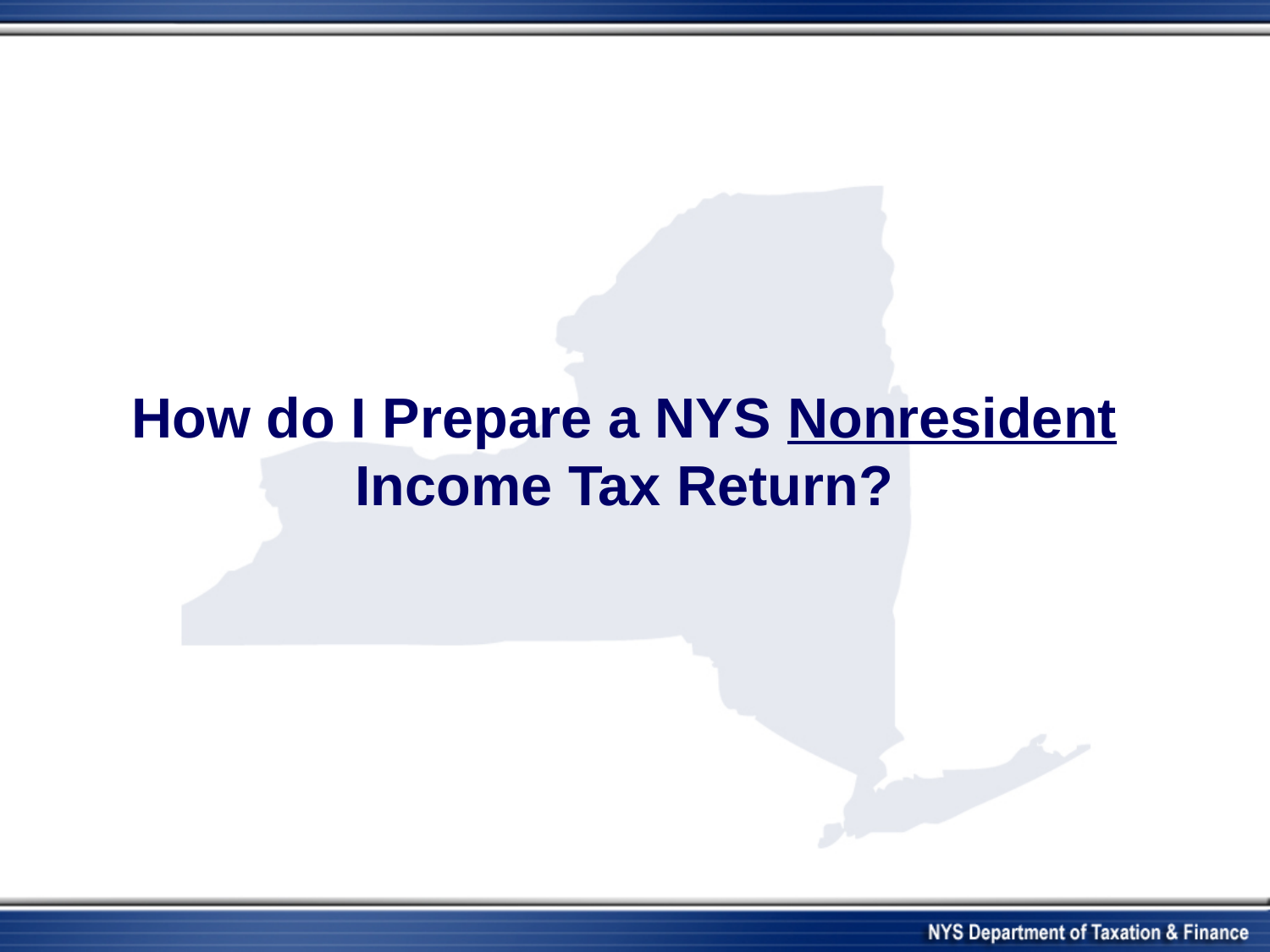

How do I Prepare a NYS Nonresident Income Tax Return?